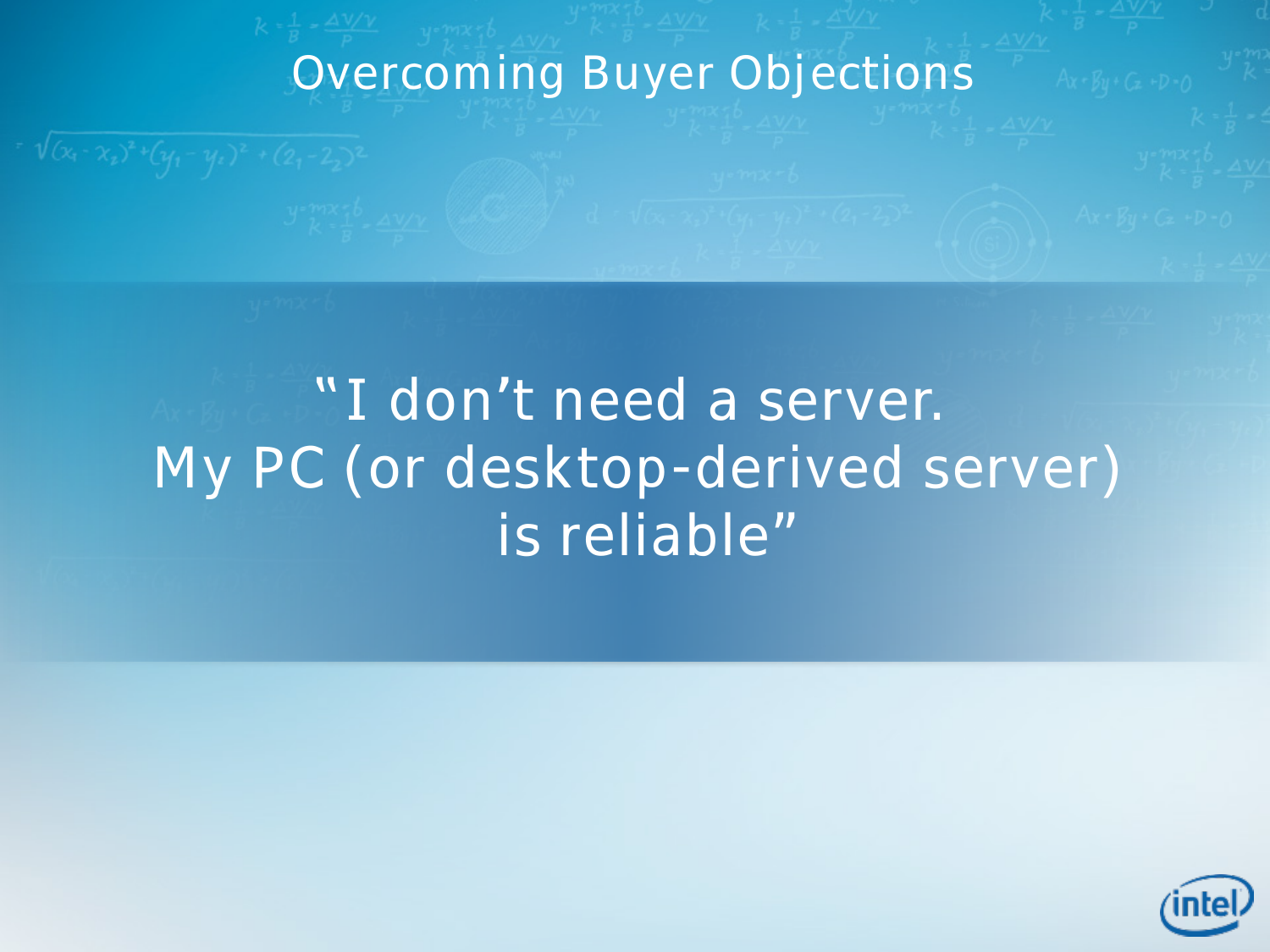

Overcoming Buyer Objections

“I don’t need a server.
My PC (or desktop-derived server)
 is reliable”